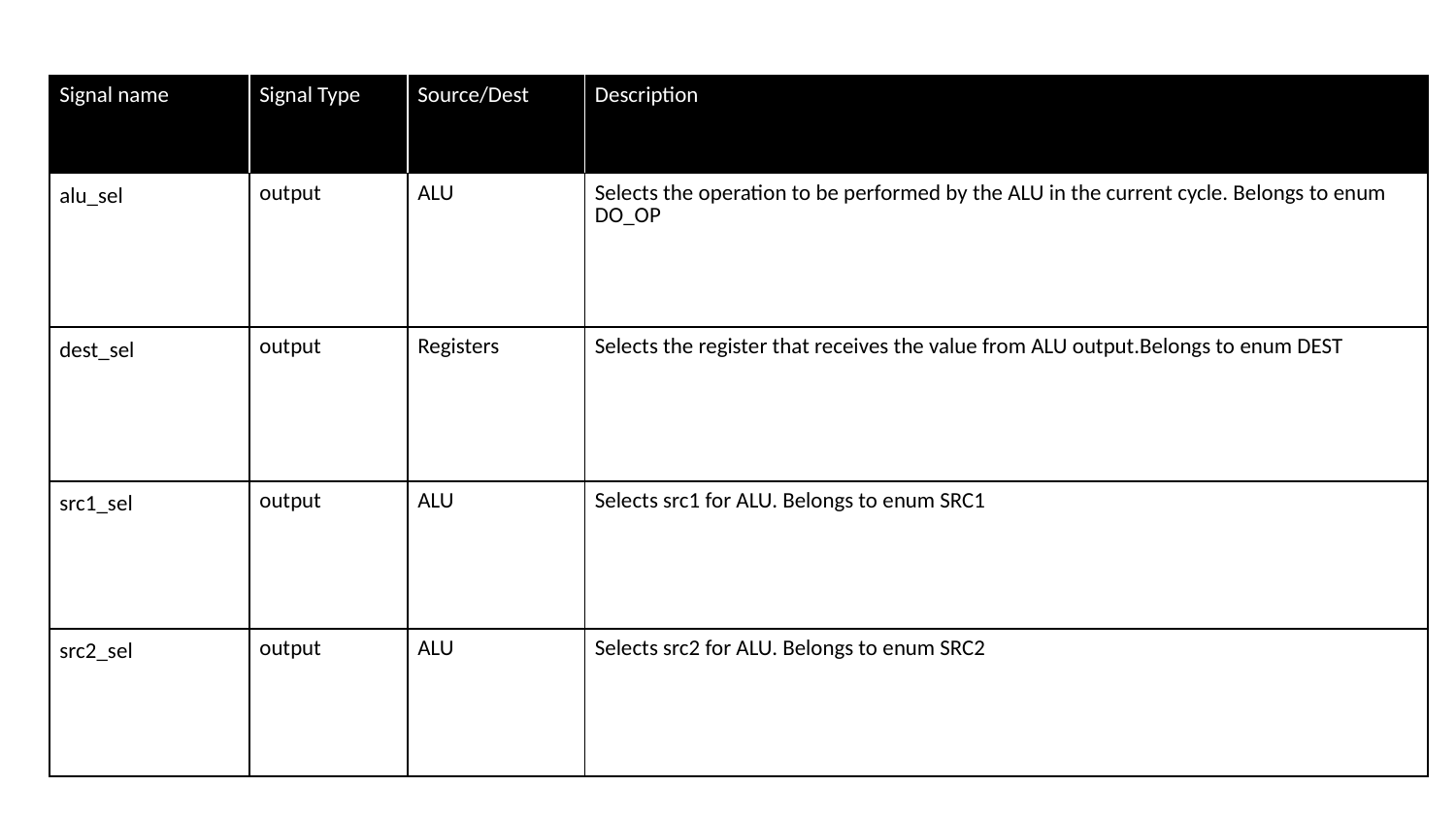

| Signal name | Signal Type | Source/Dest | Description |
| --- | --- | --- | --- |
| alu\_sel | output | ALU | Selects the operation to be performed by the ALU in the current cycle. Belongs to enum DO\_OP |
| dest\_sel | output | Registers | Selects the register that receives the value from ALU output.Belongs to enum DEST |
| src1\_sel | output | ALU | Selects src1 for ALU. Belongs to enum SRC1 |
| src2\_sel | output | ALU | Selects src2 for ALU. Belongs to enum SRC2 |